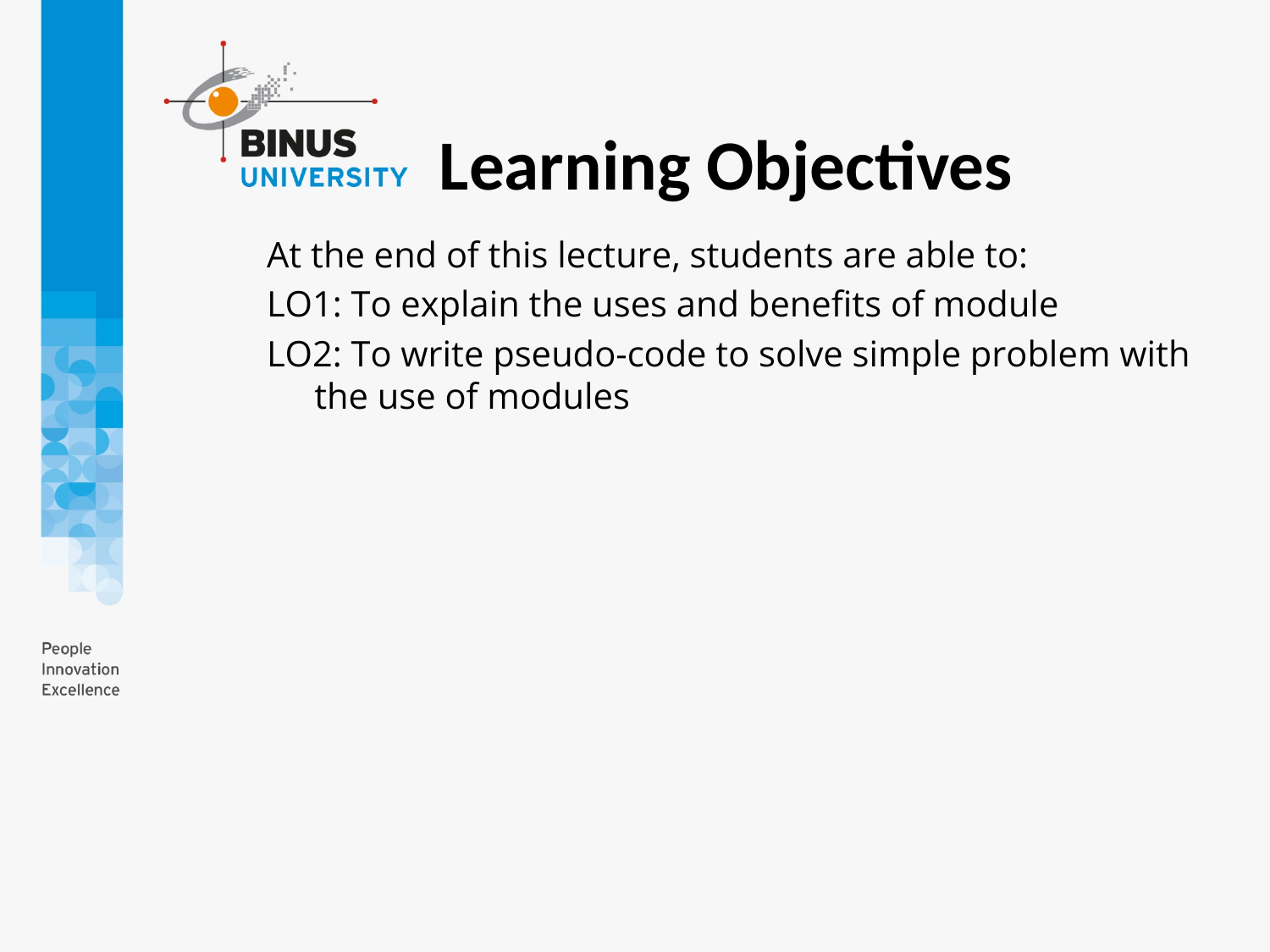

Learning Objectives
At the end of this lecture, students are able to:
LO1: To explain the uses and benefits of module
LO2: To write pseudo-code to solve simple problem with the use of modules